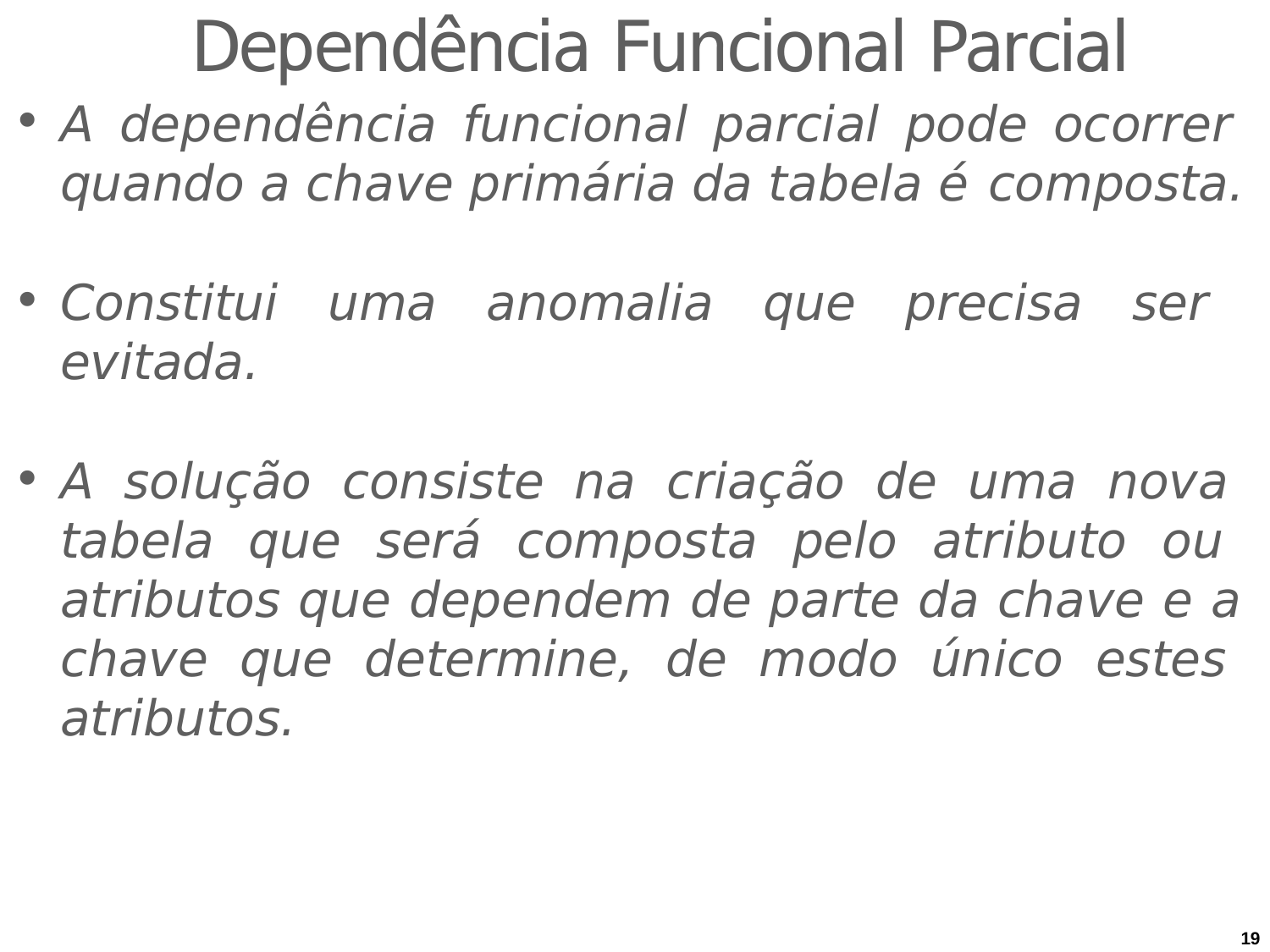

# Dependência Funcional Parcial
A dependência funcional parcial pode ocorrer  quando a chave primária da tabela é composta.

Constitui uma anomalia que precisa ser  evitada.

A solução consiste na criação de uma nova  tabela que será composta pelo atributo ou  atributos que dependem de parte da chave e a  chave que determine, de modo único estes  atributos.
19